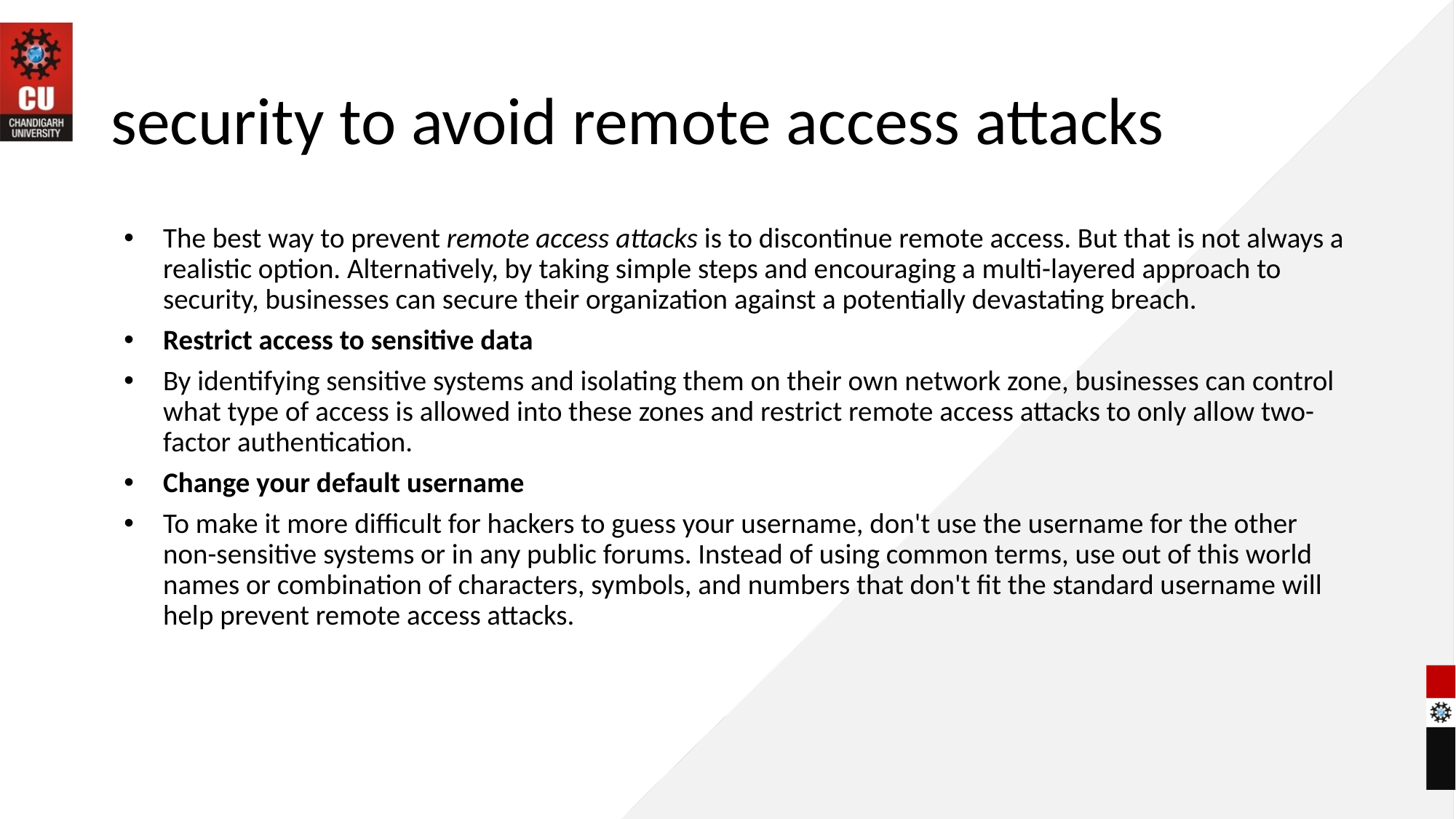

# security to avoid remote access attacks
The best way to prevent remote access attacks is to discontinue remote access. But that is not always a realistic option. Alternatively, by taking simple steps and encouraging a multi-layered approach to security, businesses can secure their organization against a potentially devastating breach.
Restrict access to sensitive data
By identifying sensitive systems and isolating them on their own network zone, businesses can control what type of access is allowed into these zones and restrict remote access attacks to only allow two-factor authentication.
Change your default username
To make it more difficult for hackers to guess your username, don't use the username for the other non-sensitive systems or in any public forums. Instead of using common terms, use out of this world names or combination of characters, symbols, and numbers that don't fit the standard username will help prevent remote access attacks.